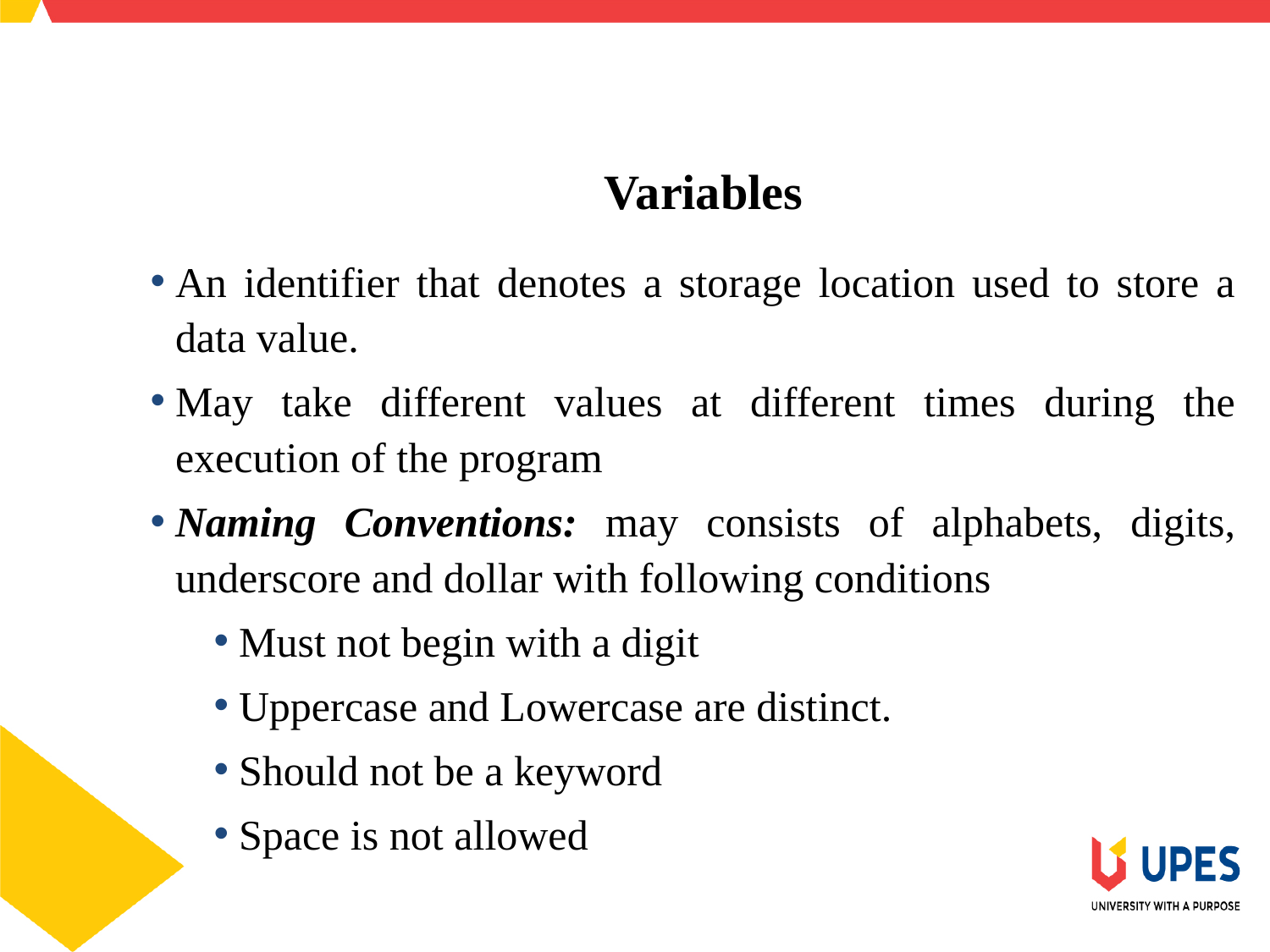

SCHOOL OF ENGINEERING & TECHNOLOGY
DEPARTMENT OF COMPUTER SCIENCE AND ENGINEERING
Variables
An identifier that denotes a storage location used to store a data value.
May take different values at different times during the execution of the program
Naming Conventions: may consists of alphabets, digits, underscore and dollar with following conditions
Must not begin with a digit
Uppercase and Lowercase are distinct.
Should not be a keyword
Space is not allowed